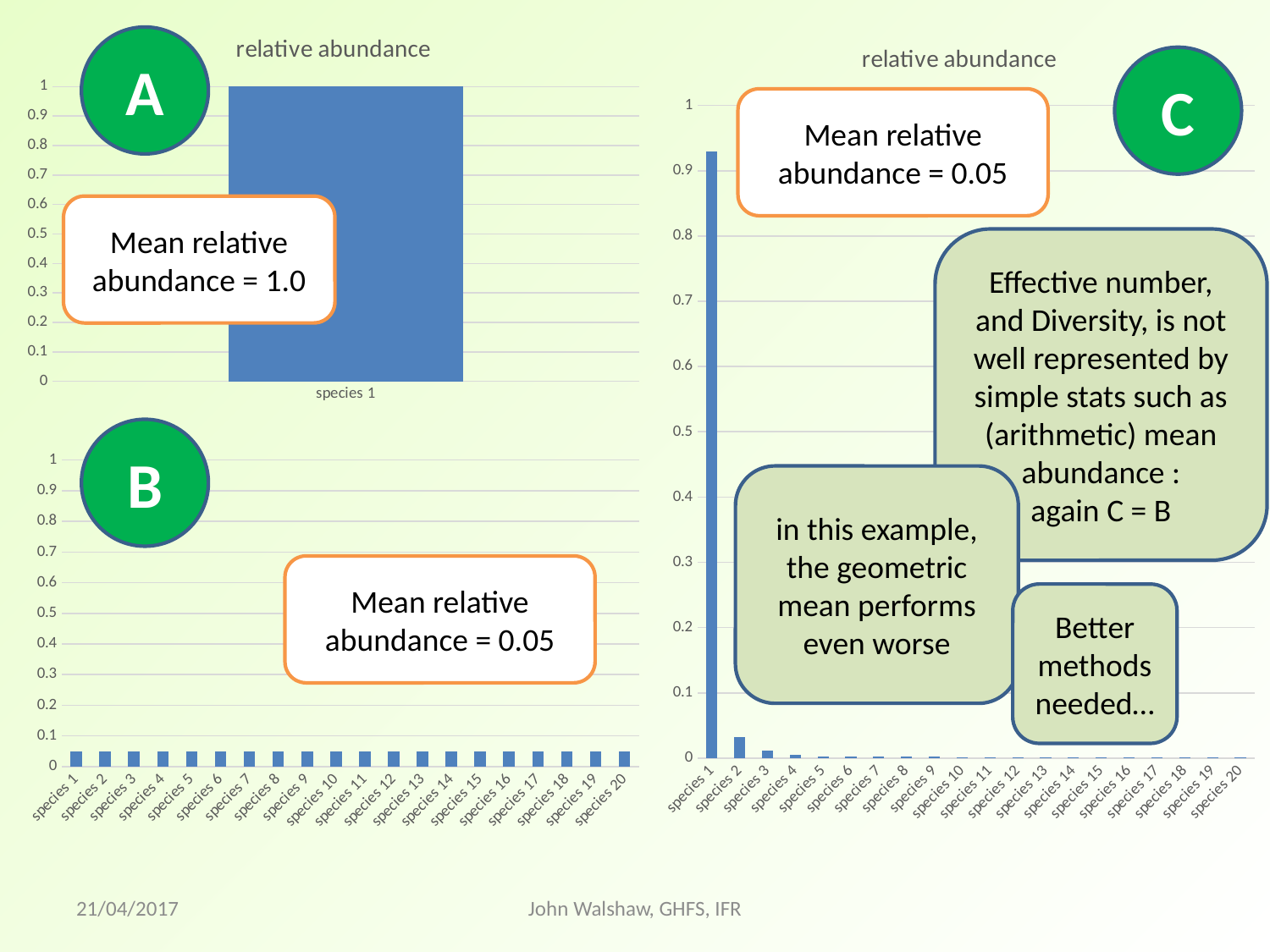

### Chart:

| Category | relative abundance |
|---|---|
| species 1 | 1.0 |

### Chart:

| Category | relative abundance |
|---|---|
| species 1 | 0.93 |
| species 2 | 0.032 |
| species 3 | 0.012 |
| species 4 | 0.005 |
| species 5 | 0.002 |
| species 6 | 0.002 |
| species 7 | 0.002 |
| species 8 | 0.002 |
| species 9 | 0.002 |
| species 10 | 0.001 |
| species 11 | 0.001 |
| species 12 | 0.001 |
| species 13 | 0.001 |
| species 14 | 0.001 |
| species 15 | 0.001 |
| species 16 | 0.001 |
| species 17 | 0.001 |
| species 18 | 0.001 |
| species 19 | 0.001 |
| species 20 | 0.001 |
A
C
Mean relative abundance = 0.05
Mean relative abundance = 1.0
Effective number, and Diversity, is not well represented by simple stats such as (arithmetic) mean abundance :
again C = B
B

### Chart

| Category | relative abundance |
|---|---|
| species 1 | 0.05 |
| species 2 | 0.05 |
| species 3 | 0.05 |
| species 4 | 0.05 |
| species 5 | 0.05 |
| species 6 | 0.05 |
| species 7 | 0.05 |
| species 8 | 0.05 |
| species 9 | 0.05 |
| species 10 | 0.05 |
| species 11 | 0.05 |
| species 12 | 0.05 |
| species 13 | 0.05 |
| species 14 | 0.05 |
| species 15 | 0.05 |
| species 16 | 0.05 |
| species 17 | 0.05 |
| species 18 | 0.05 |
| species 19 | 0.05 |
| species 20 | 0.05 |
in this example, the geometric mean performs even worse
Mean relative abundance = 0.05
Better methods needed…
21/04/2017
John Walshaw, GHFS, IFR